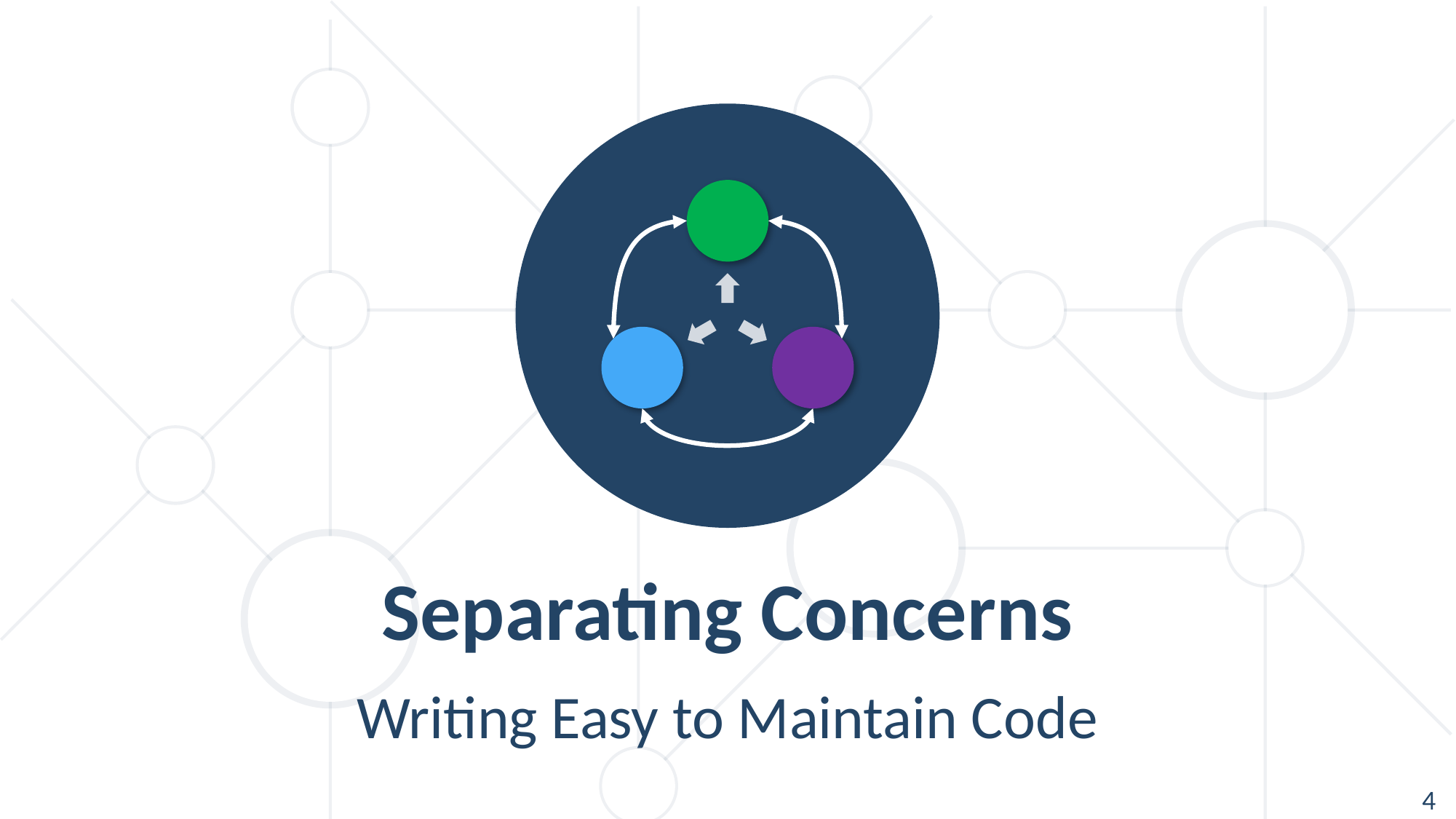

Separating Concerns
Writing Easy to Maintain Code
4